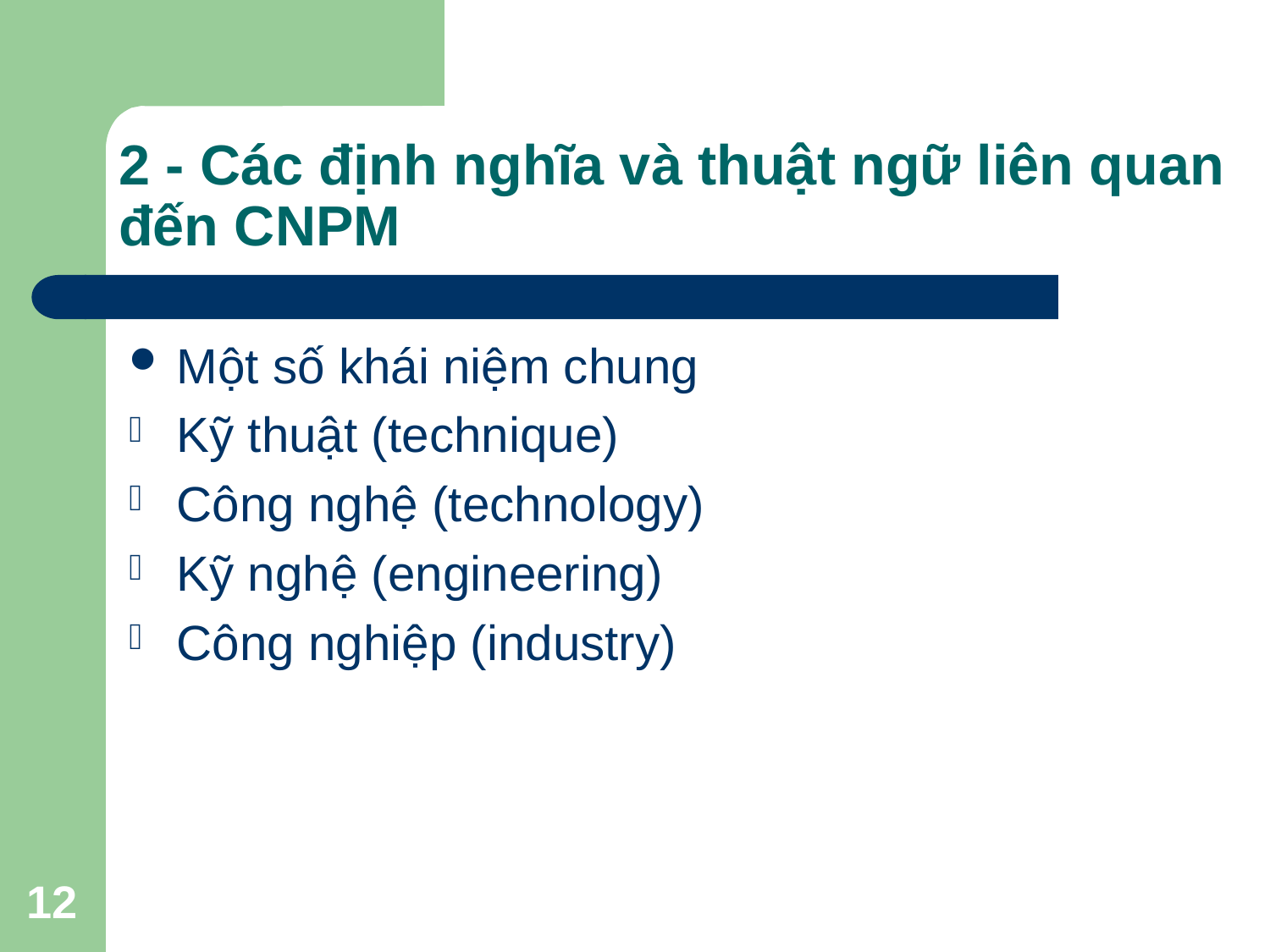

# 2 - Các định nghĩa và thuật ngữ liên quan đến CNPM
Một số khái niệm chung
Kỹ thuật (technique)
Công nghệ (technology)
Kỹ nghệ (engineering)
Công nghiệp (industry)
12